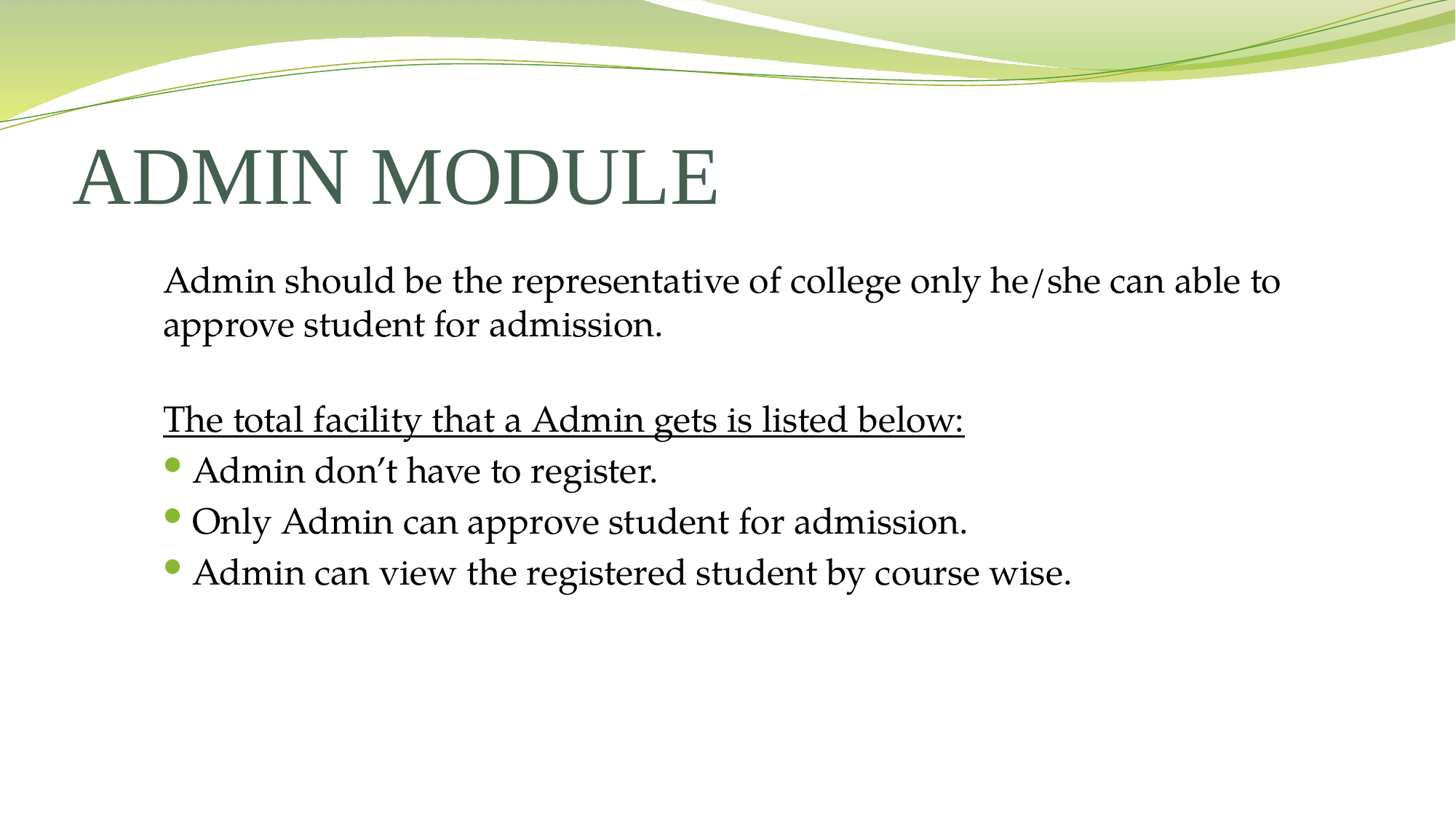

# ADMIN MODULE
Admin should be the representative of college only he/she can able to approve student for admission.

The total facility that a Admin gets is listed below:
Admin don’t have to register.
Only Admin can approve student for admission.
Admin can view the registered student by course wise.